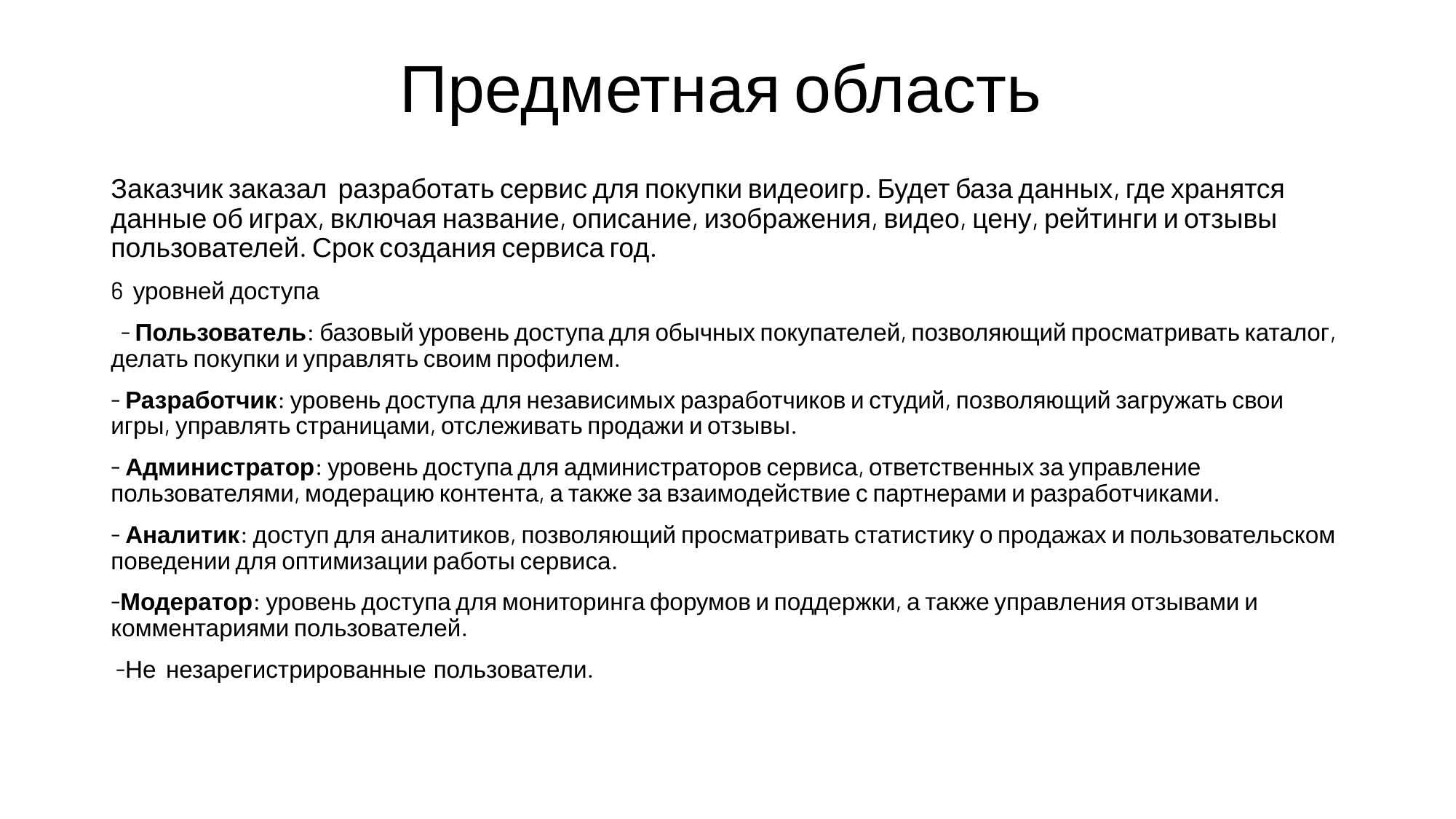

# Предметная область
Заказчик заказал  разработать сервис для покупки видеоигр. Будет база данных, где хранятся данные об играх, включая название, описание, изображения, видео, цену, рейтинги и отзывы пользователей. Срок создания сервиса год.
6  уровней доступа
  - Пользователь: базовый уровень доступа для обычных покупателей, позволяющий просматривать каталог, делать покупки и управлять своим профилем.
- Разработчик: уровень доступа для независимых разработчиков и студий, позволяющий загружать свои игры, управлять страницами, отслеживать продажи и отзывы.
- Администратор: уровень доступа для администраторов сервиса, ответственных за управление пользователями, модерацию контента, а также за взаимодействие с партнерами и разработчиками.
- Аналитик: доступ для аналитиков, позволяющий просматривать статистику о продажах и пользовательском поведении для оптимизации работы сервиса.
-Модератор: уровень доступа для мониторинга форумов и поддержки, а также управления отзывами и комментариями пользователей.
 -Не  незарегистрированные пользователи.